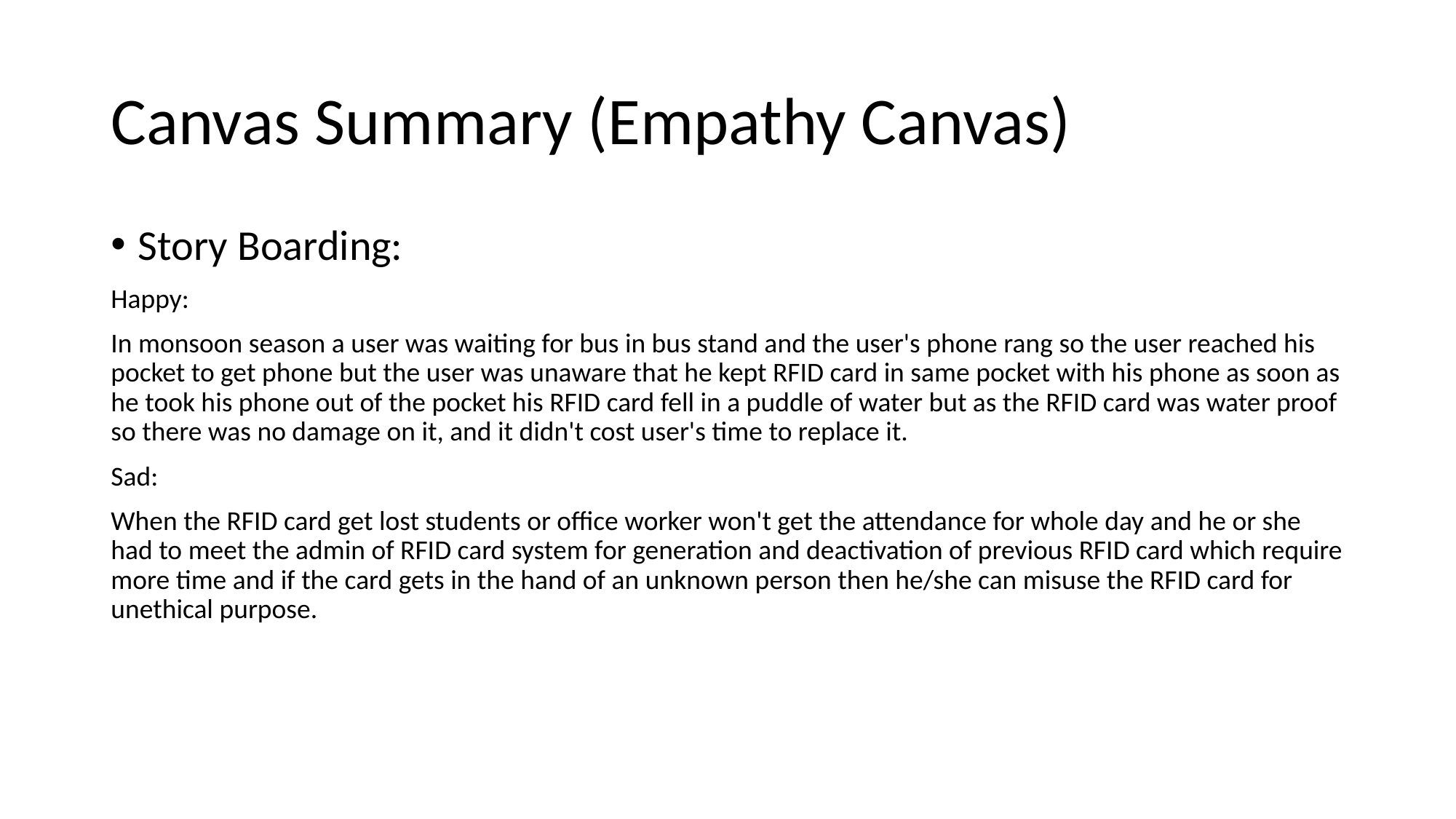

# Canvas Summary (Empathy Canvas)
Story Boarding:
Happy:
In monsoon season a user was waiting for bus in bus stand and the user's phone rang so the user reached his pocket to get phone but the user was unaware that he kept RFID card in same pocket with his phone as soon as he took his phone out of the pocket his RFID card fell in a puddle of water but as the RFID card was water proof so there was no damage on it, and it didn't cost user's time to replace it.
Sad:
When the RFID card get lost students or office worker won't get the attendance for whole day and he or she had to meet the admin of RFID card system for generation and deactivation of previous RFID card which require more time and if the card gets in the hand of an unknown person then he/she can misuse the RFID card for unethical purpose.